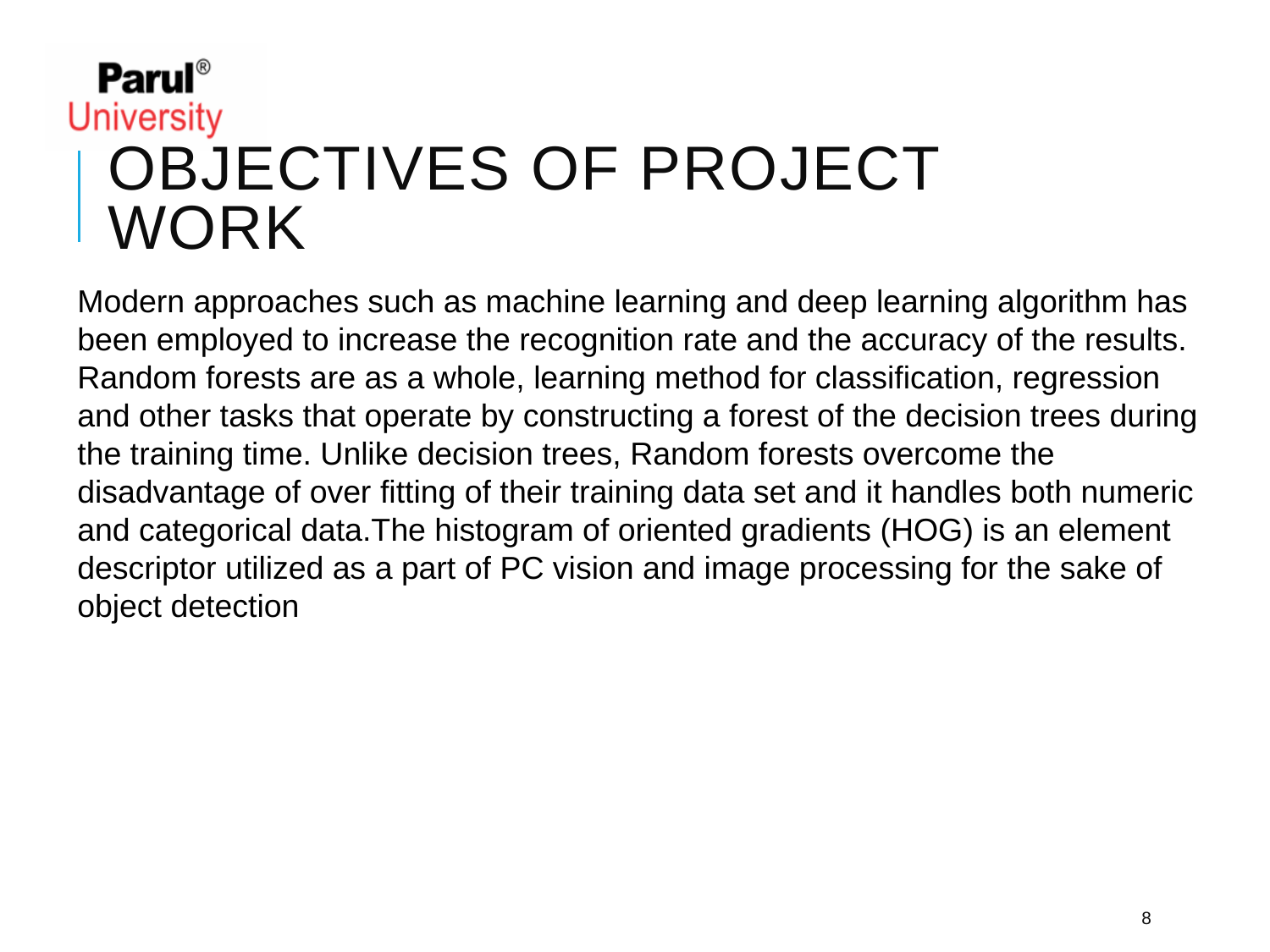

Objectives of PROJECT Work
Modern approaches such as machine learning and deep learning algorithm has been employed to increase the recognition rate and the accuracy of the results. Random forests are as a whole, learning method for classification, regression and other tasks that operate by constructing a forest of the decision trees during the training time. Unlike decision trees, Random forests overcome the disadvantage of over fitting of their training data set and it handles both numeric and categorical data.The histogram of oriented gradients (HOG) is an element descriptor utilized as a part of PC vision and image processing for the sake of object detection
8